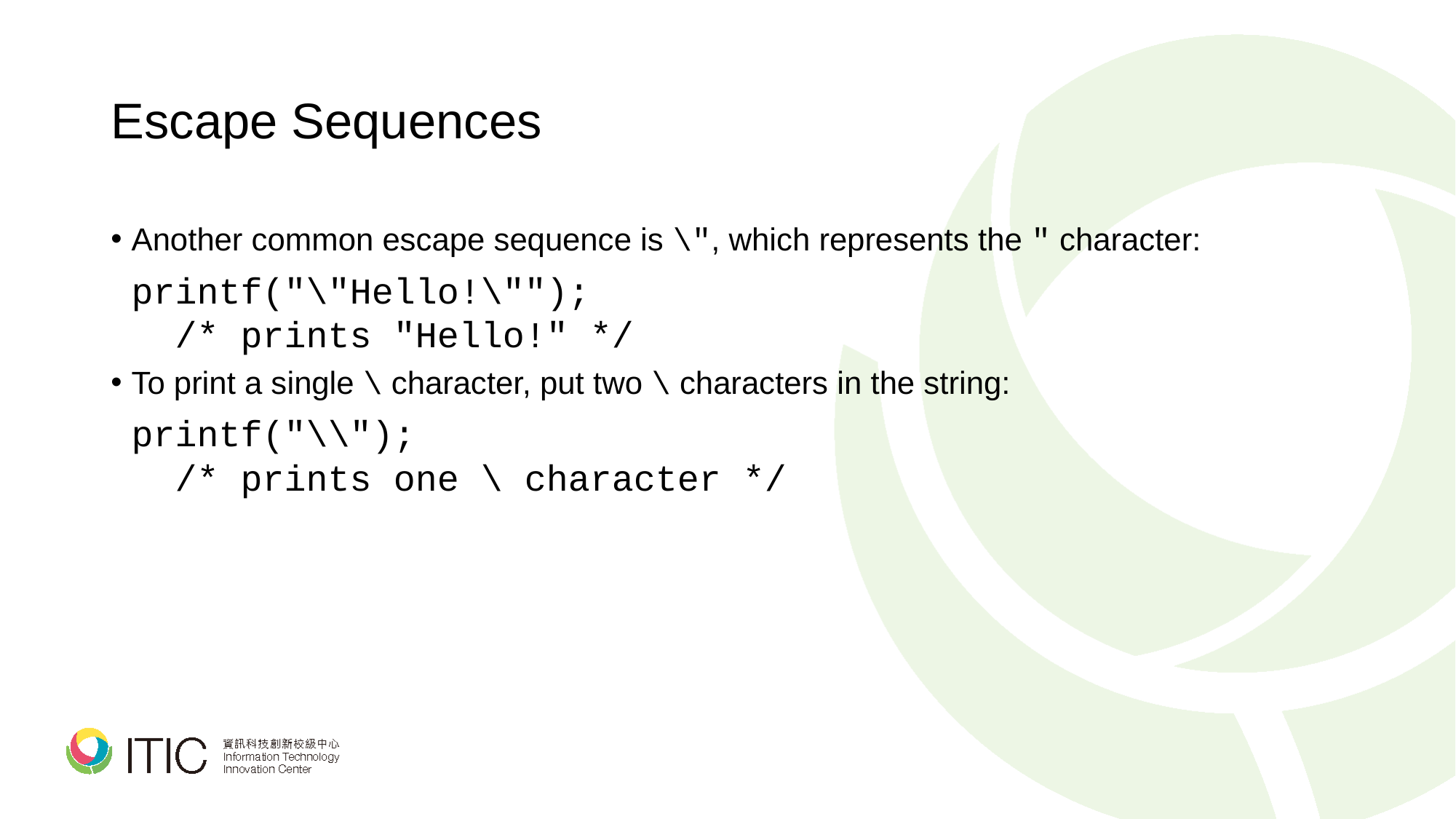

# Escape Sequences
Another common escape sequence is \", which represents the " character:
	printf("\"Hello!\"");
	  /* prints "Hello!" */
To print a single \ character, put two \ characters in the string:
	printf("\\");
	  /* prints one \ character */

16